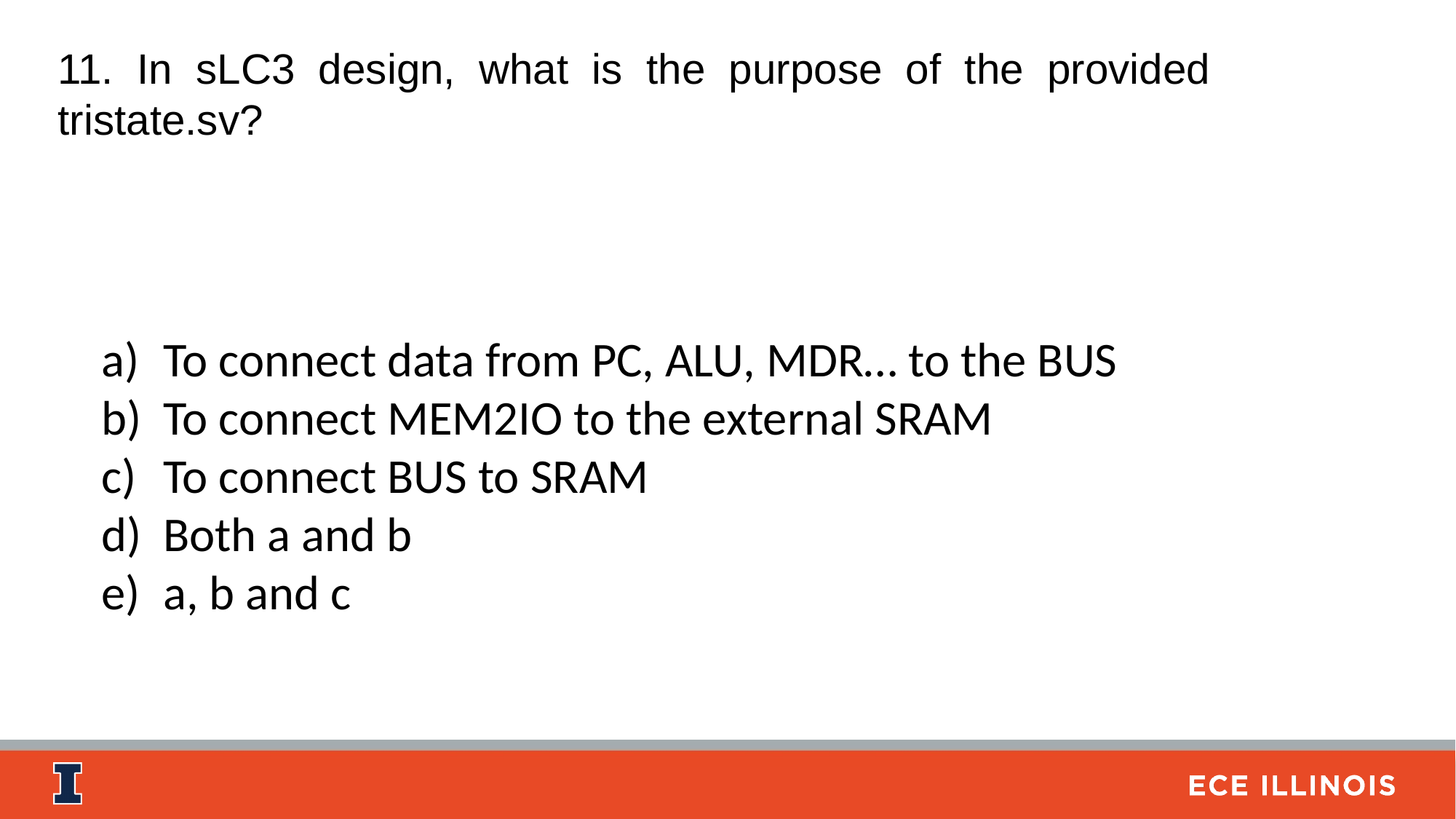

11. In sLC3 design, what is the purpose of the provided tristate.sv?
To connect data from PC, ALU, MDR… to the BUS
To connect MEM2IO to the external SRAM
To connect BUS to SRAM
Both a and b
a, b and c